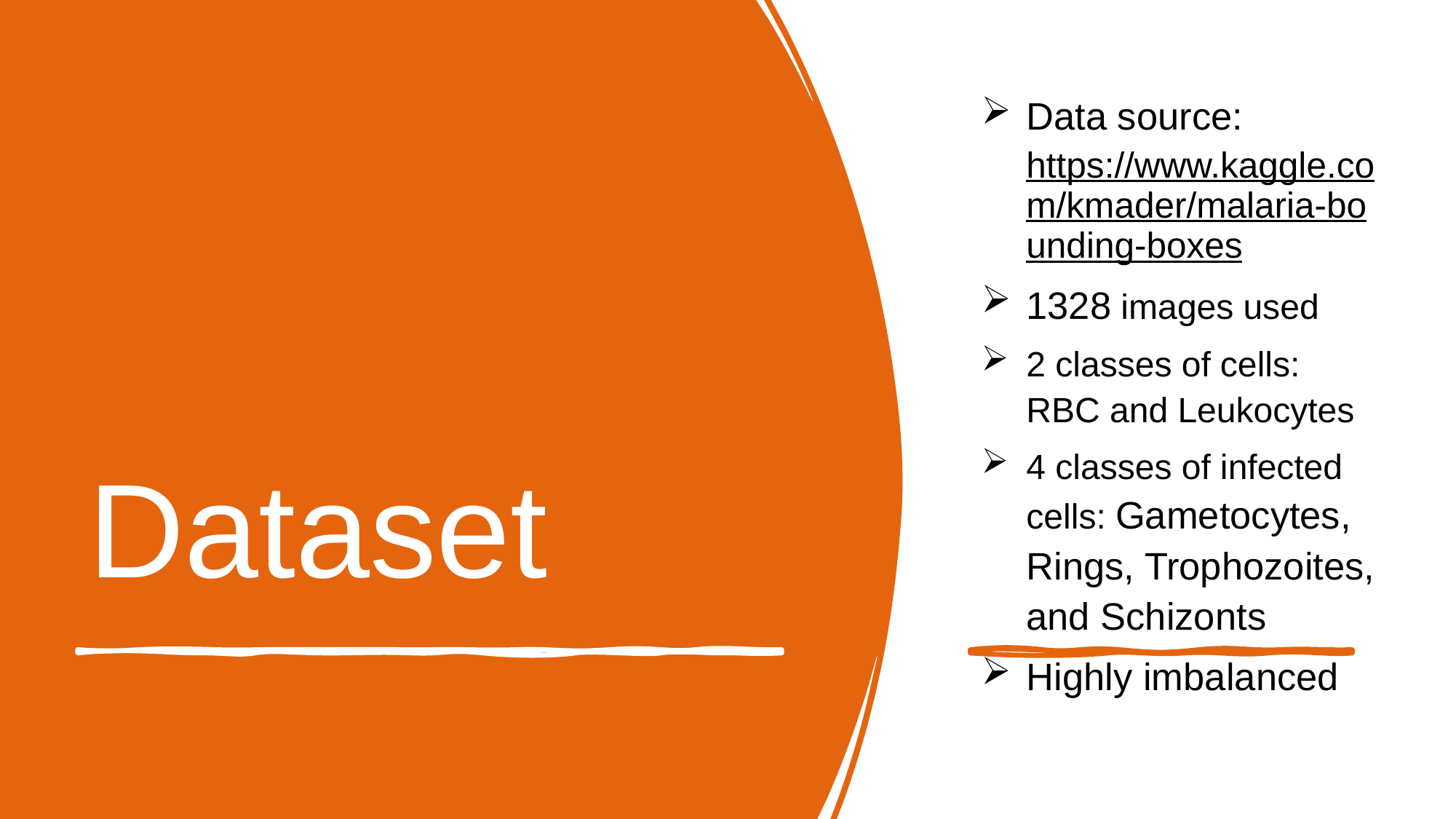

Data source: https://www.kaggle.com/kmader/malaria-bounding-boxes
1328 images used
2 classes of cells: RBC and Leukocytes
4 classes of infected cells: Gametocytes, Rings, Trophozoites, and Schizonts
Highly imbalanced
# Dataset